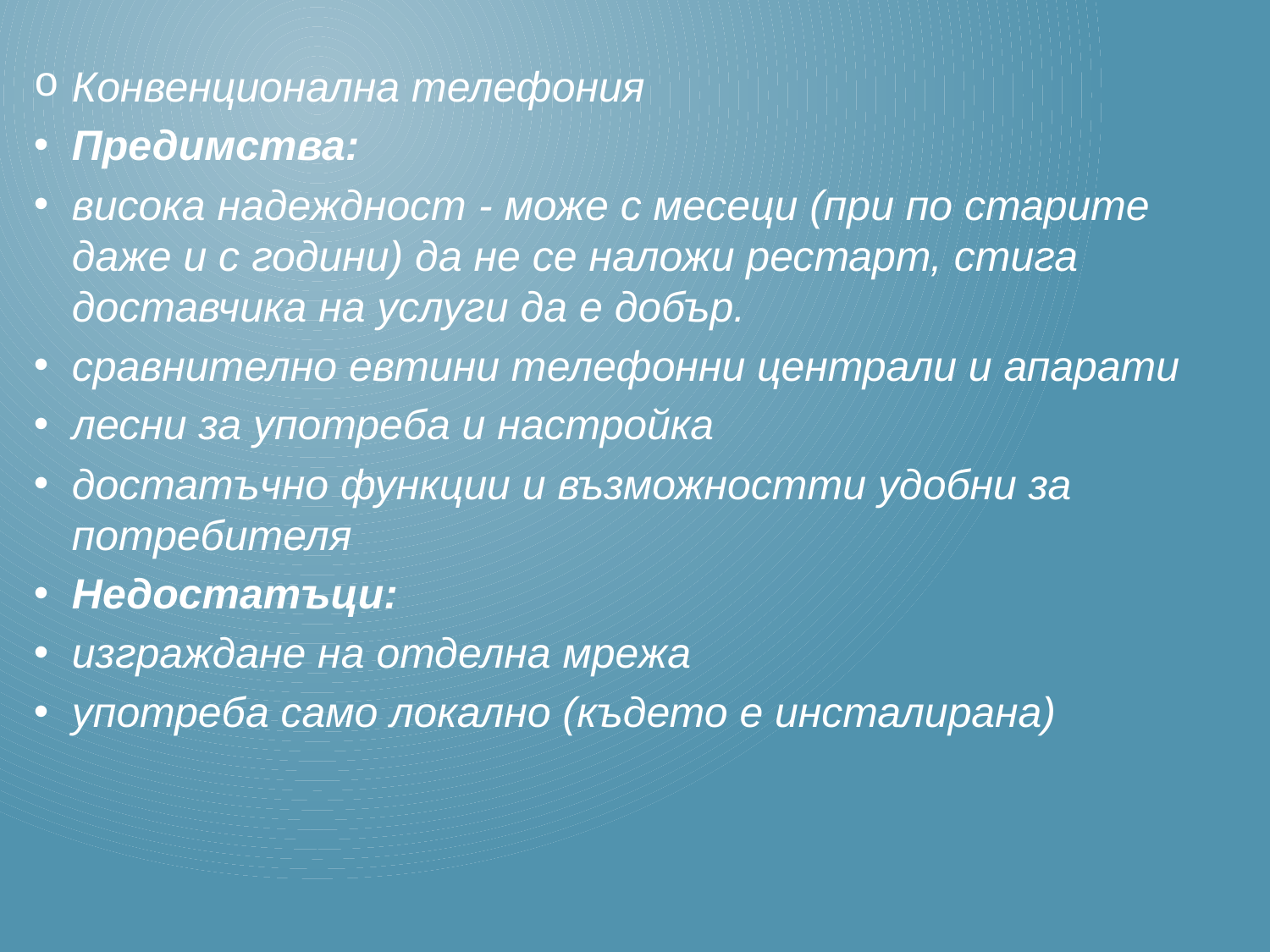

Конвенционална телефония
Предимства:
висока надеждност - може с месеци (при по старите даже и с години) да не се наложи рестарт, стига доставчика на услуги да е добър.
сравнително евтини телефонни централи и апарати
лесни за употреба и настройка
достатъчно функции и възможностти удобни за потребителя
Недостатъци:
изграждане на отделна мрежа
употреба само локално (където е инсталирана)

#